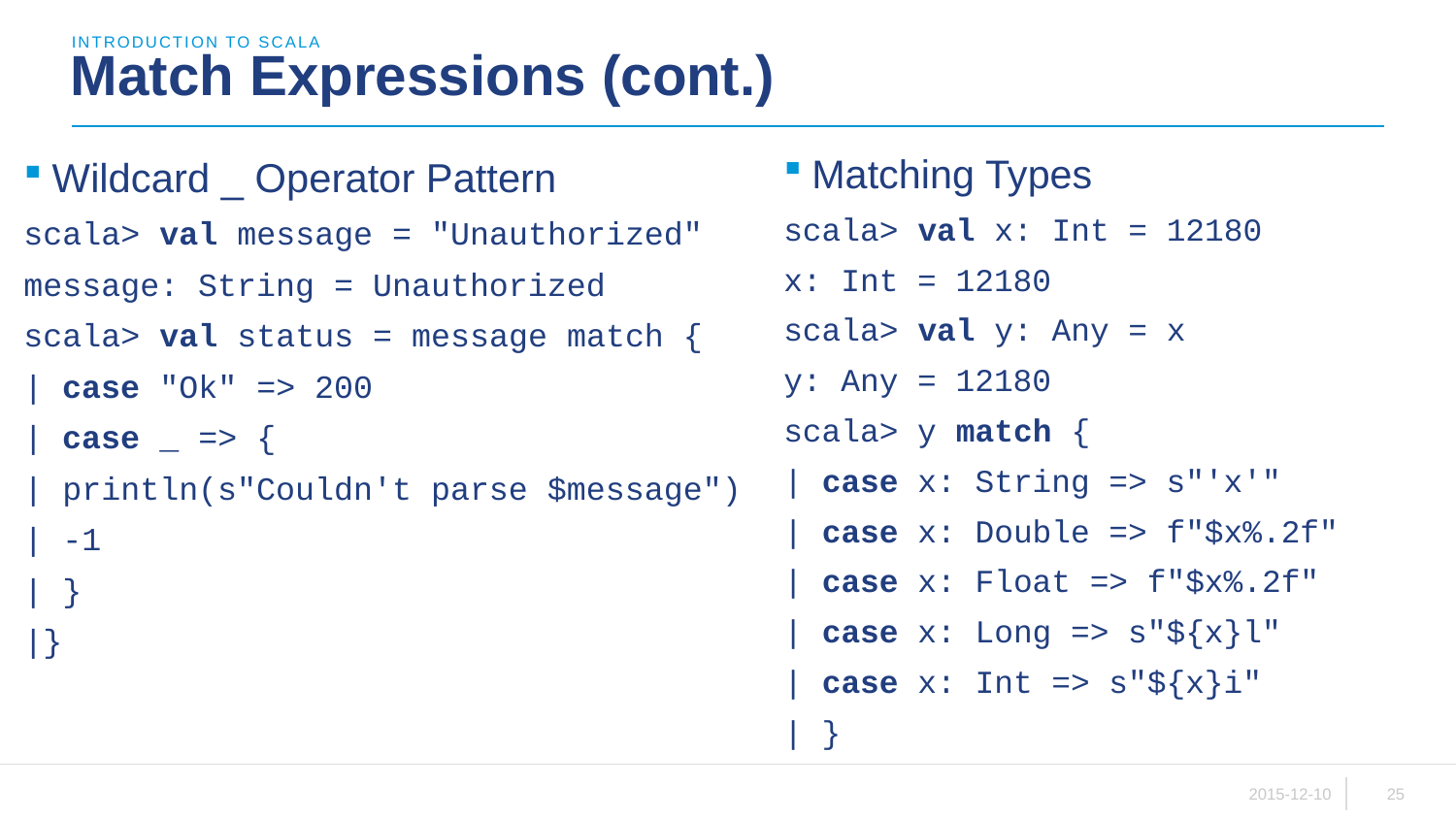

introduction to scala
# Match Expressions (cont.)
Matching Types
scala> val x: Int = 12180
x: Int = 12180
scala> val y: Any = x
y: Any = 12180
scala> y match {
| case x: String => s"'x'"
| case x: Double => f"$x%.2f"
| case x: Float => f"$x%.2f"
| case x: Long => s"${x}l"
| case x: Int => s"${x}i"
| }

Wildcard _ Operator Pattern
scala> val message = "Unauthorized"
message: String = Unauthorized
scala> val status = message match {
| case "Ok" => 200
| case _ => {
| println(s"Couldn't parse $message")
| -1
| }
|}